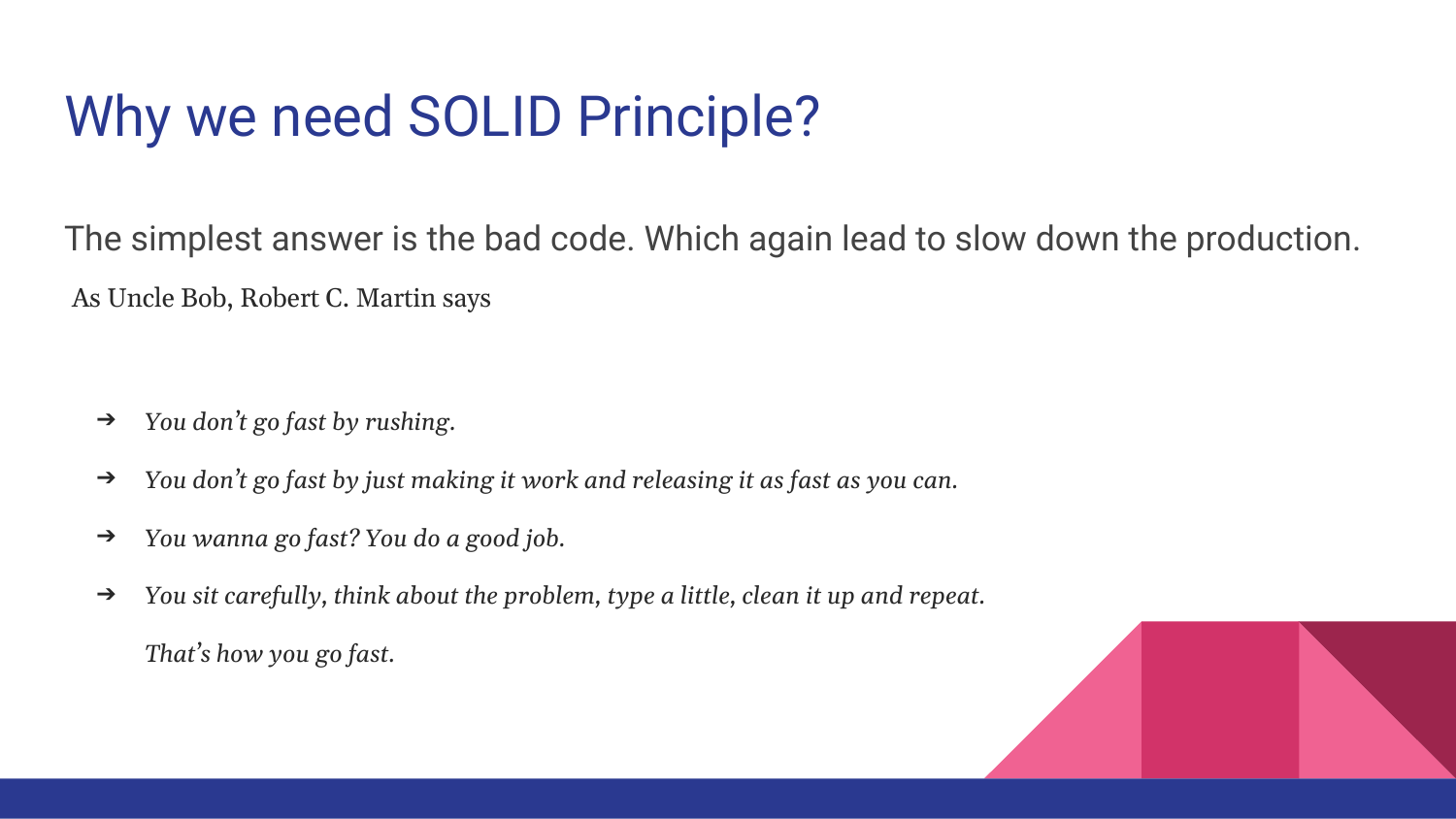

# Why we need SOLID Principle?
The simplest answer is the bad code. Which again lead to slow down the production.

As Uncle Bob, Robert C. Martin says
You don’t go fast by rushing.
You don’t go fast by just making it work and releasing it as fast as you can.
You wanna go fast? You do a good job.
You sit carefully, think about the problem, type a little, clean it up and repeat.                                                             That’s how you go fast.